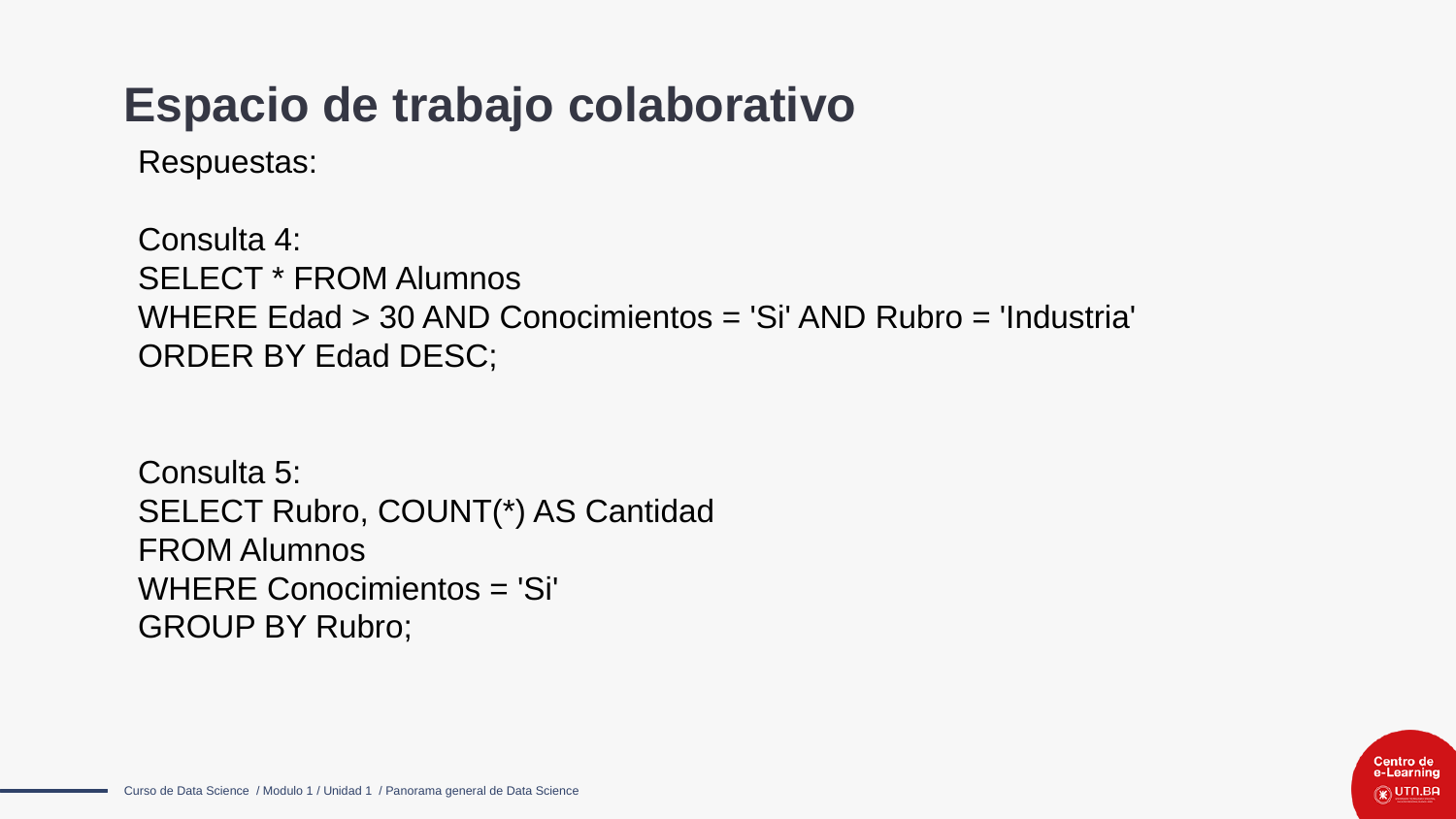

Espacio de trabajo colaborativo
Respuestas:

Consulta 4:
SELECT * FROM Alumnos
WHERE Edad > 30 AND Conocimientos = 'Si' AND Rubro = 'Industria'
ORDER BY Edad DESC;

Consulta 5:
SELECT Rubro, COUNT(*) AS Cantidad
FROM Alumnos
WHERE Conocimientos = 'Si'
GROUP BY Rubro;

Curso de Data Science  / Modulo 1 / Unidad 1  / Panorama general de Data Science